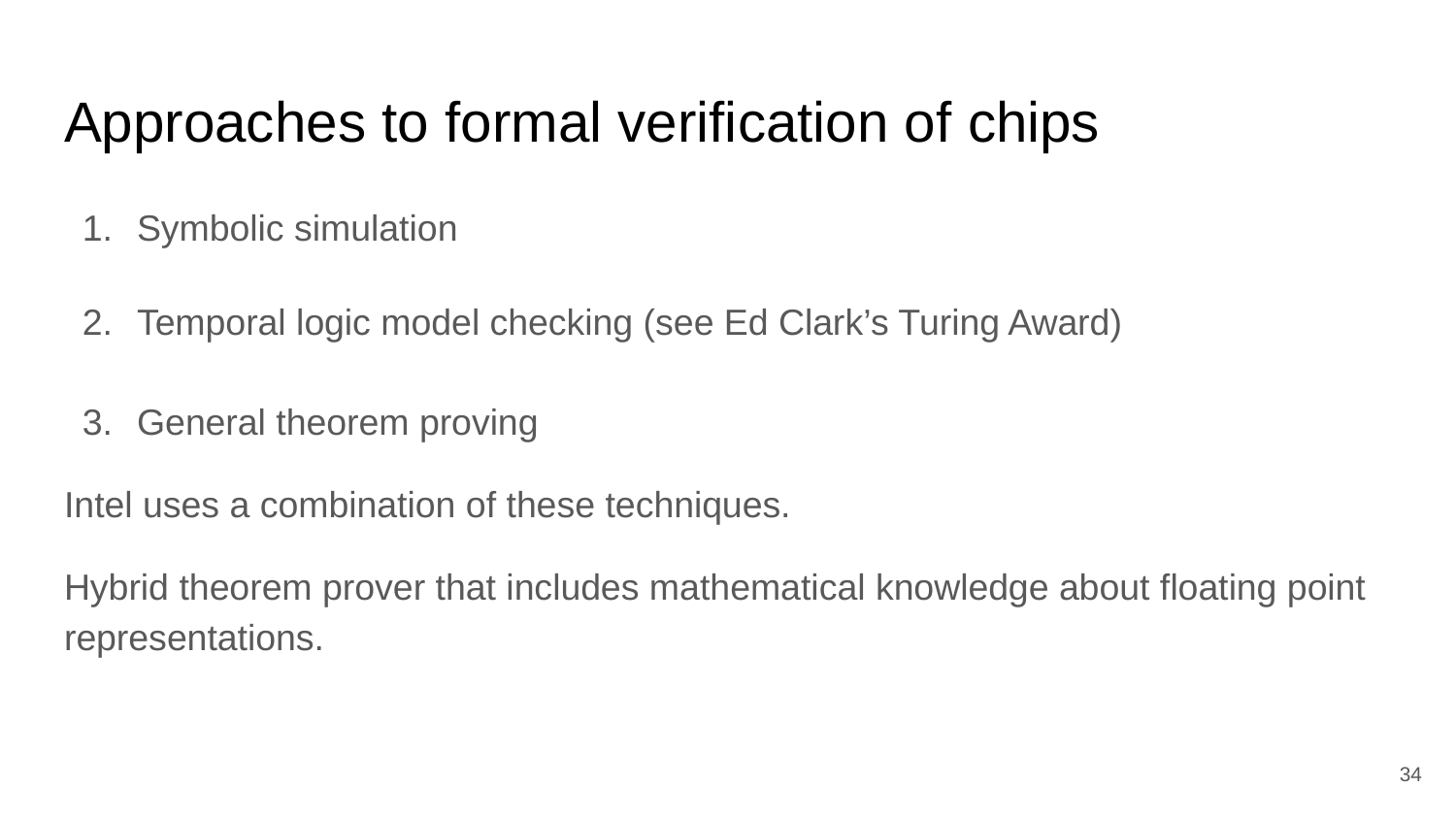

# Approaches to formal verification of chips
Symbolic simulation
Temporal logic model checking (see Ed Clark’s Turing Award)
General theorem proving
Intel uses a combination of these techniques.
Hybrid theorem prover that includes mathematical knowledge about floating point representations.
34